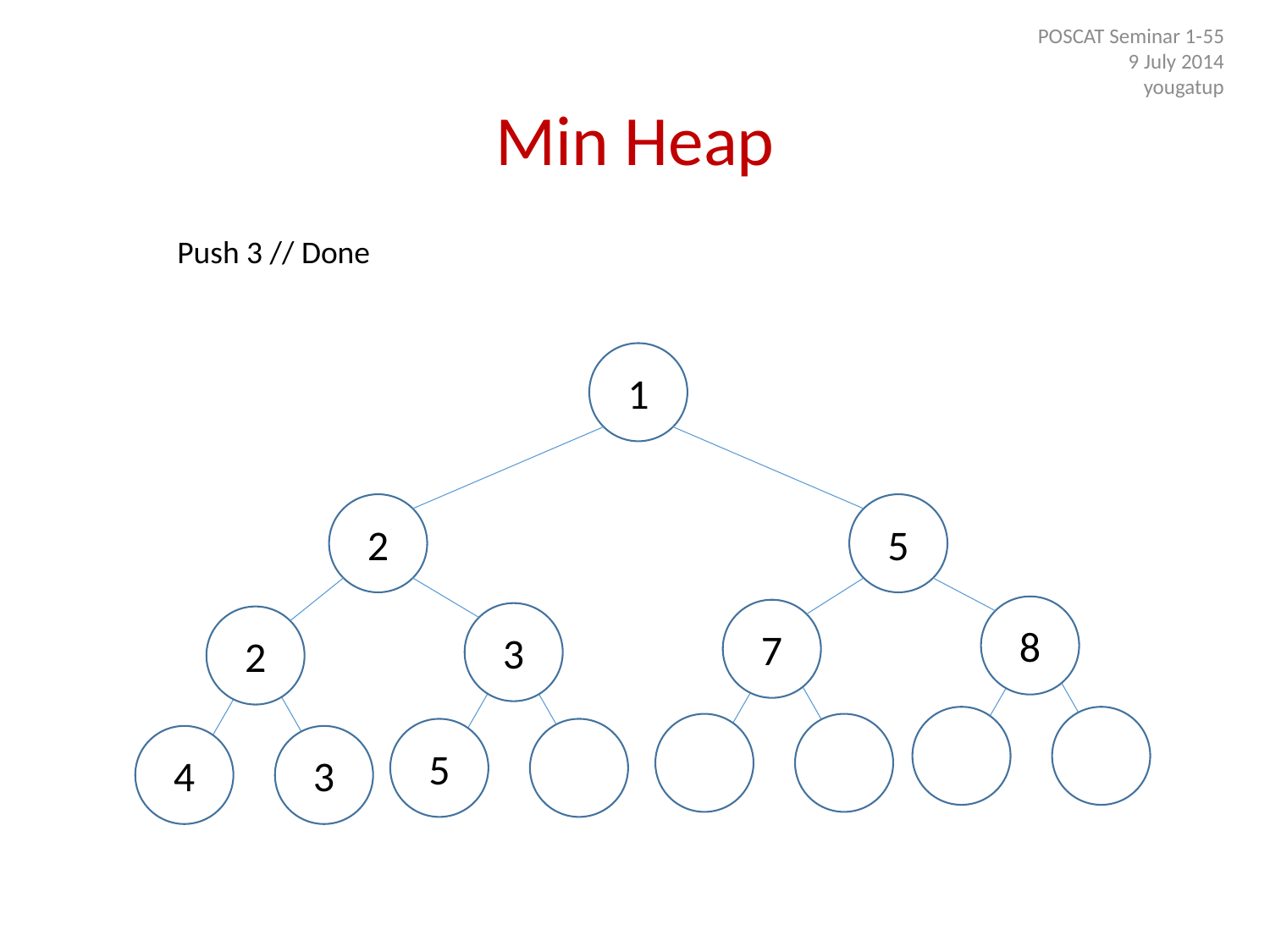

POSCAT Seminar 1-55
9 July 2014
yougatup
# Min Heap
Push 3 // Done
1
2
5
8
7
3
2

5
3
4